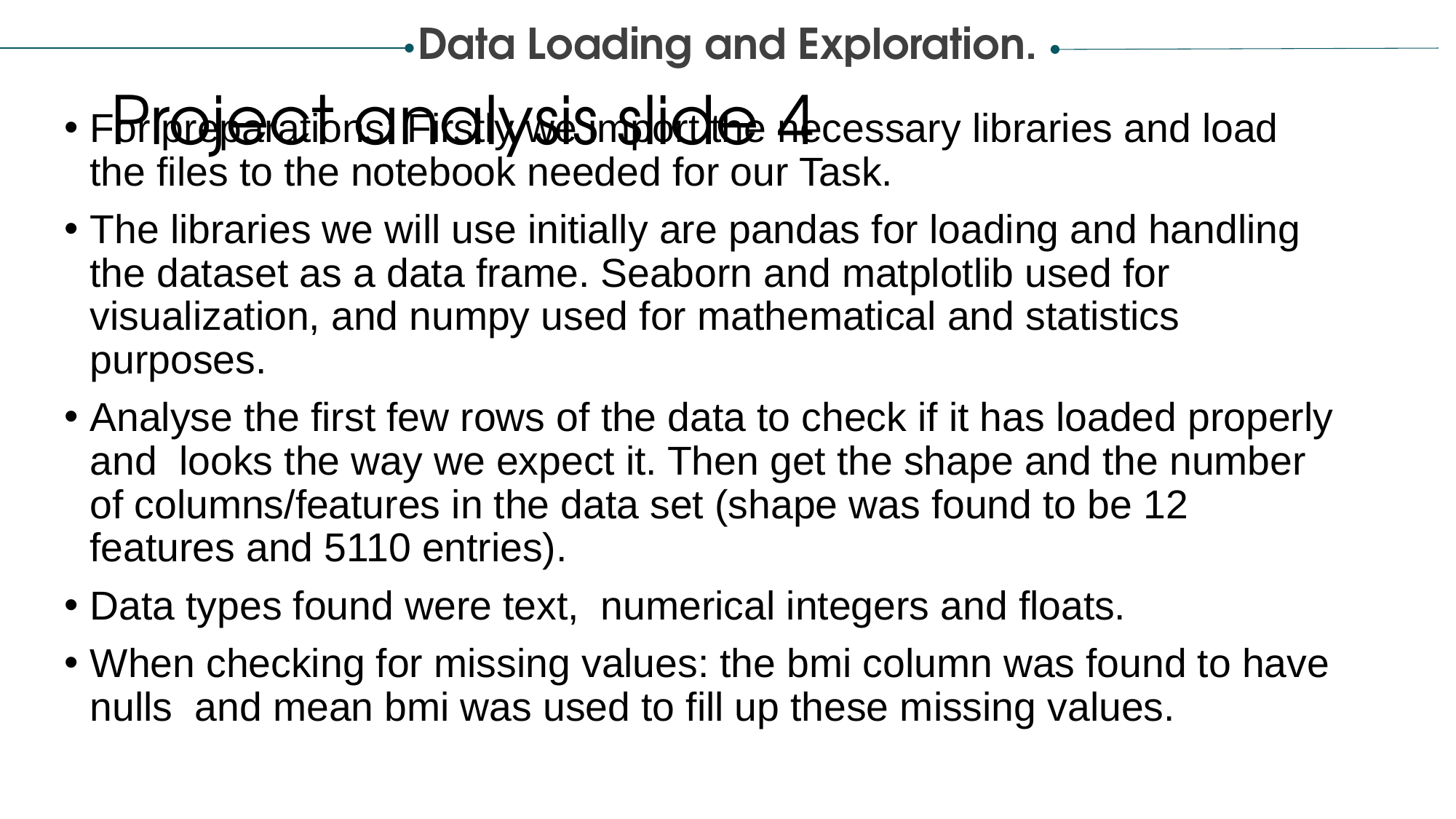

Data Loading and Exploration.
# Project analysis slide 4
For preparations: Firstly we import the necessary libraries and load the files to the notebook needed for our Task.
The libraries we will use initially are pandas for loading and handling the dataset as a data frame. Seaborn and matplotlib used for visualization, and numpy used for mathematical and statistics purposes.
Analyse the first few rows of the data to check if it has loaded properly and  looks the way we expect it. Then get the shape and the number of columns/features in the data set (shape was found to be 12 features and 5110 entries).
Data types found were text,  numerical integers and floats.
When checking for missing values: the bmi column was found to have nulls  and mean bmi was used to fill up these missing values.